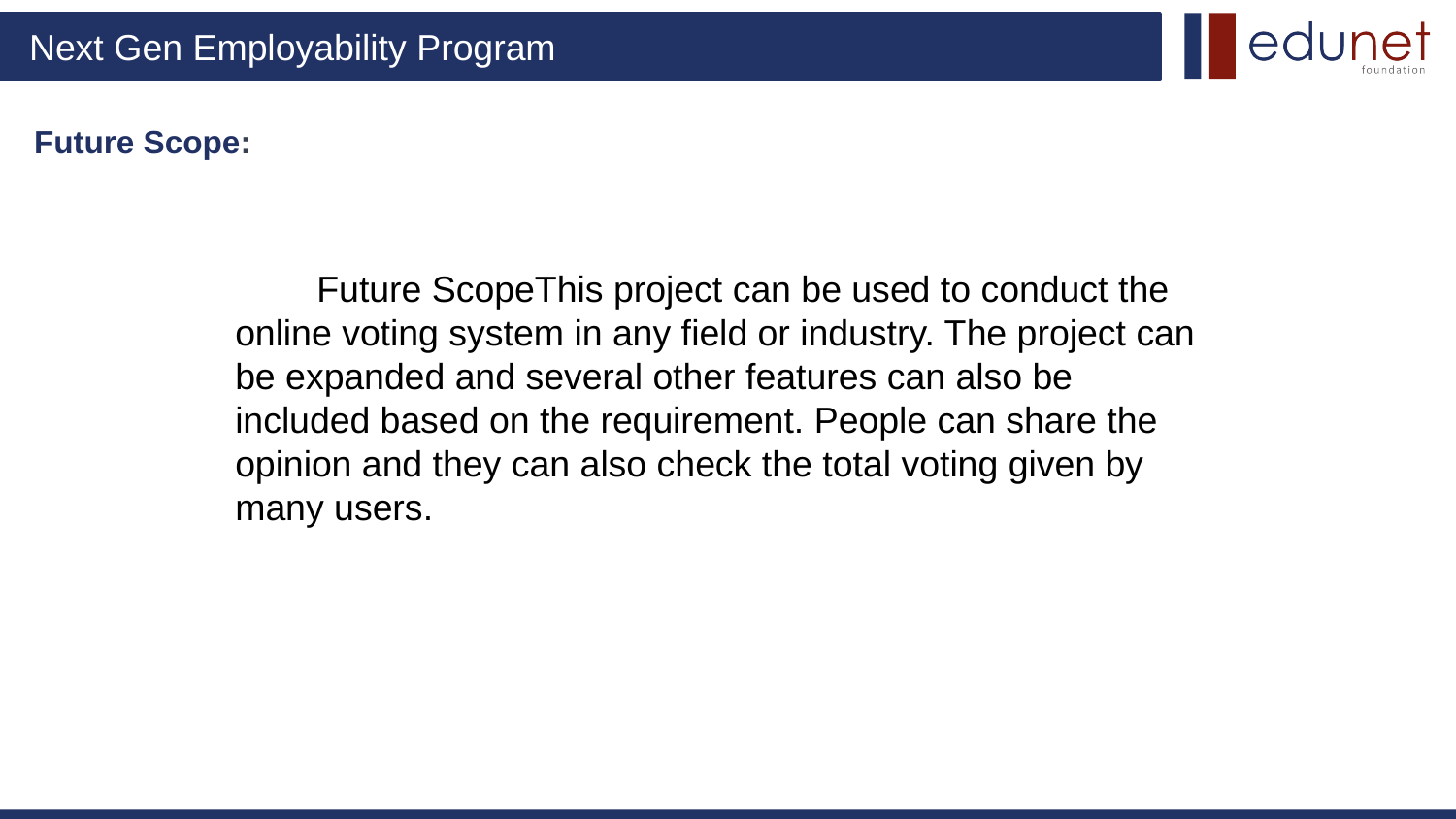

# Future Scope:
        Future ScopeThis project can be used to conduct the online voting system in any field or industry. The project can be expanded and several other features can also be included based on the requirement. People can share the opinion and they can also check the total voting given by many users.